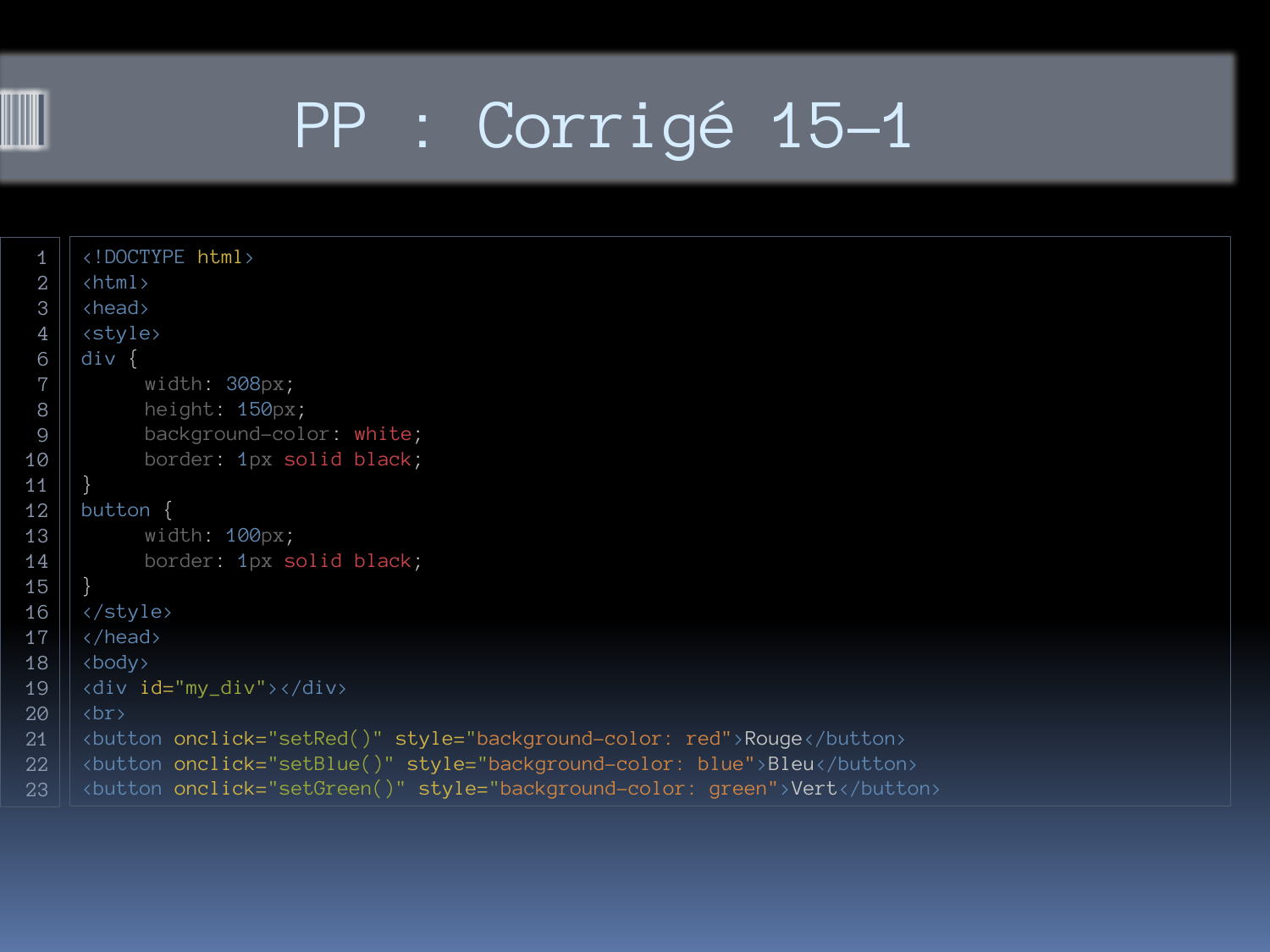

# PP : Corrigé 15-1
<!DOCTYPE html>
<html>
<head>
<style>
div {
width: 308px;
height: 150px;
background-color: white;
border: 1px solid black;
}
button {
width: 100px;
border: 1px solid black;
}
</style>
</head>
<body>
<div id="my_div"></div>
<br>
<button onclick="setRed()" style="background-color: red">Rouge</button>
<button onclick="setBlue()" style="background-color: blue">Bleu</button>
<button onclick="setGreen()" style="background-color: green">Vert</button>
1
2
3
4
6
7
8
9
10
11
12
13
14
15
16
17
18
19
20
21
22
23